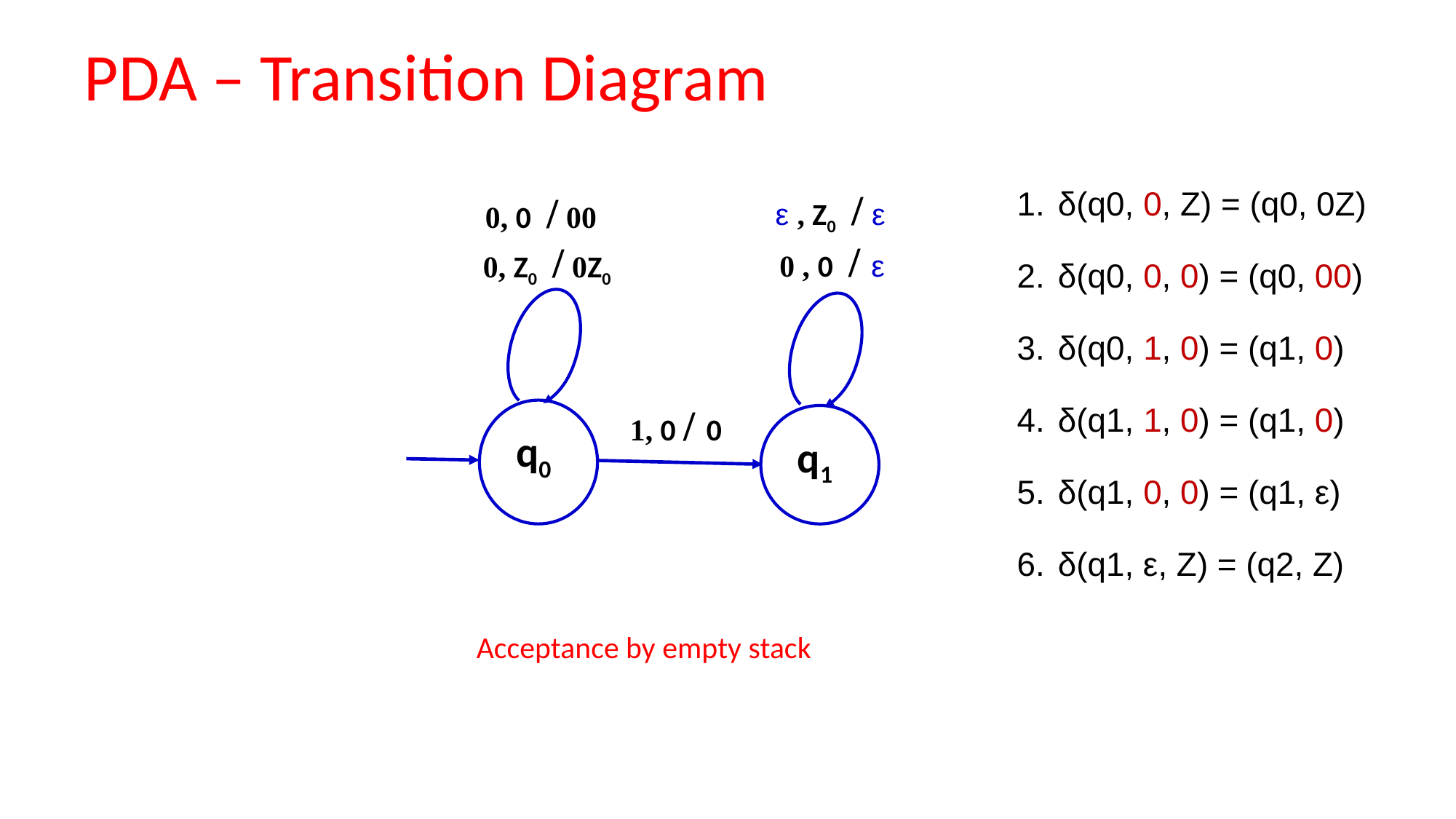

# PDA – Transition Diagram

δ(q0, 0, Z) = (q0, 0Z)
δ(q0, 0, 0) = (q0, 00)
δ(q0, 1, 0) = (q1, 0)
δ(q1, 1, 0) = (q1, 0)
δ(q1, 0, 0) = (q1, ε)
δ(q1, ε, Z) = (q2, Z)
 ε , Z0   / ε
0, 0   / 00
0 , 0   / ε
0, Z0   / 0Z0

1, 0  / 0

q0

q1

Acceptance by empty stack